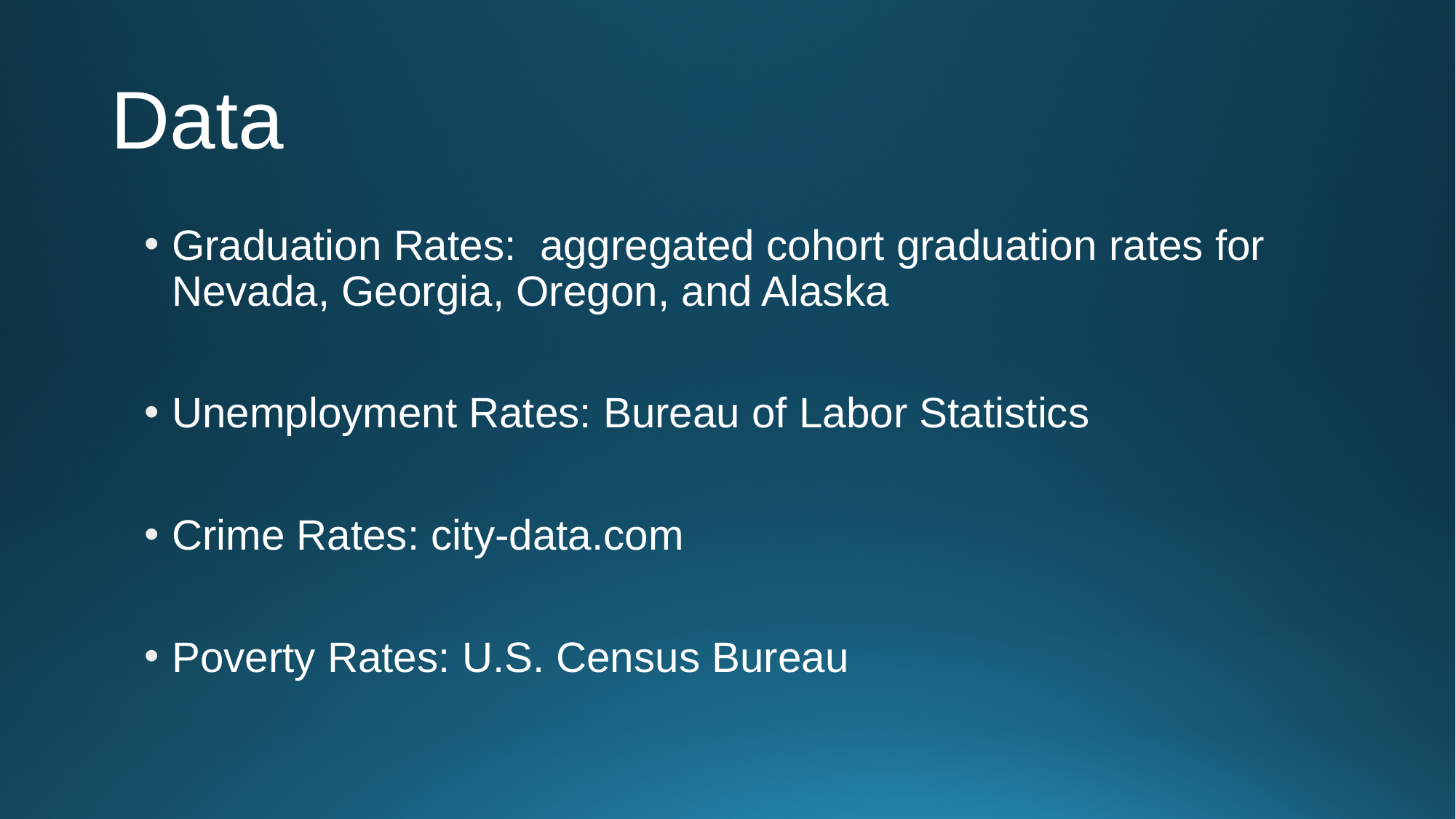

# Data
Graduation Rates:  aggregated cohort graduation rates for Nevada, Georgia, Oregon, and Alaska

Unemployment Rates: Bureau of Labor Statistics

Crime Rates: city-data.com

Poverty Rates: U.S. Census Bureau